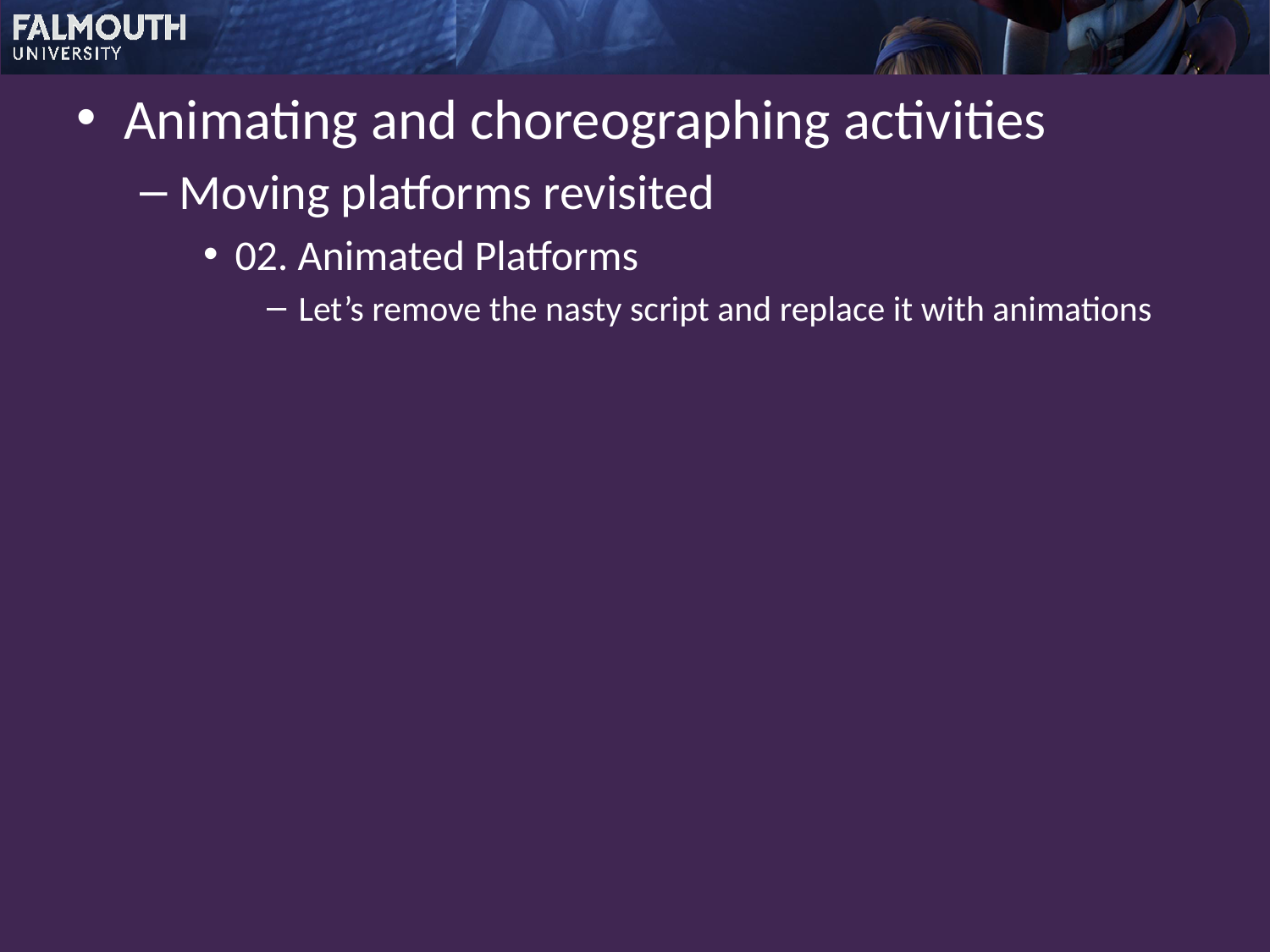

Animating and choreographing activities
Moving platforms revisited
02. Animated Platforms
Let’s remove the nasty script and replace it with animations